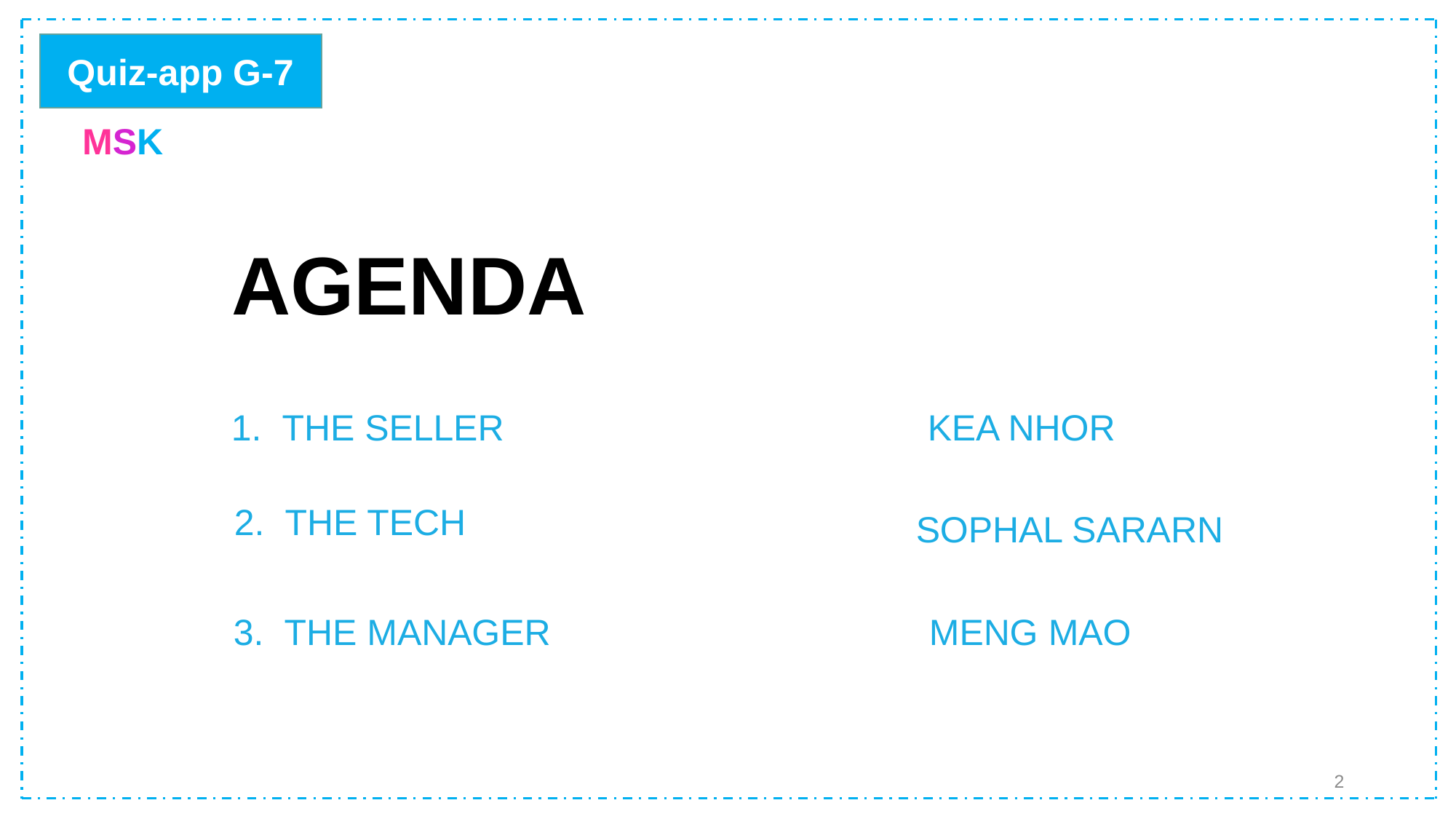

Quiz-app G-7
MSK
AGENDA
KEA NHOR
1.  THE SELLER
2.  THE TECH
SOPHAL SARARN
3.  THE MANAGER
MENG MAO
2